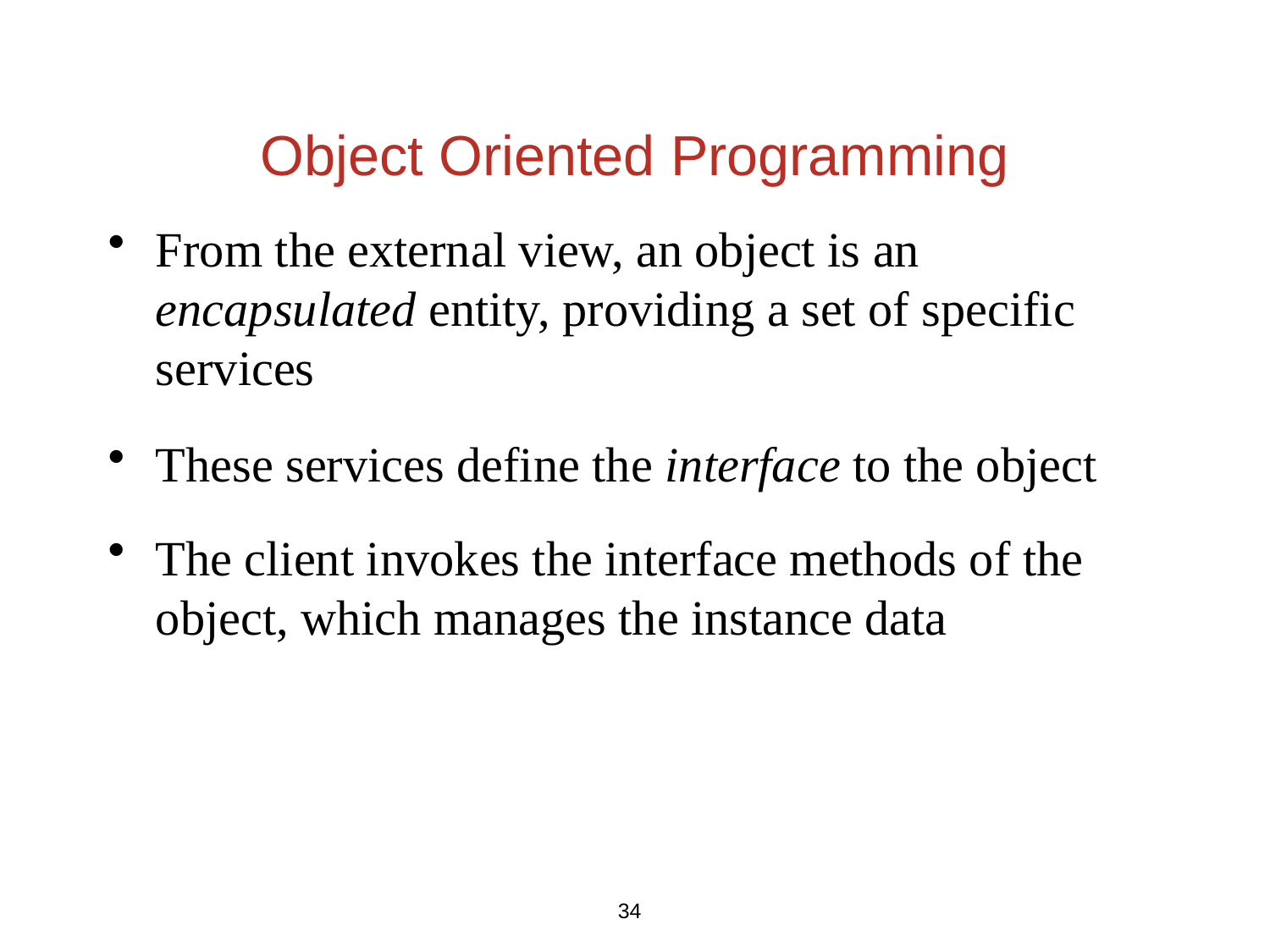

# Object Oriented Programming
From the external view, an object is an encapsulated entity, providing a set of specific services
These services define the interface to the object
The client invokes the interface methods of the object, which manages the instance data

34